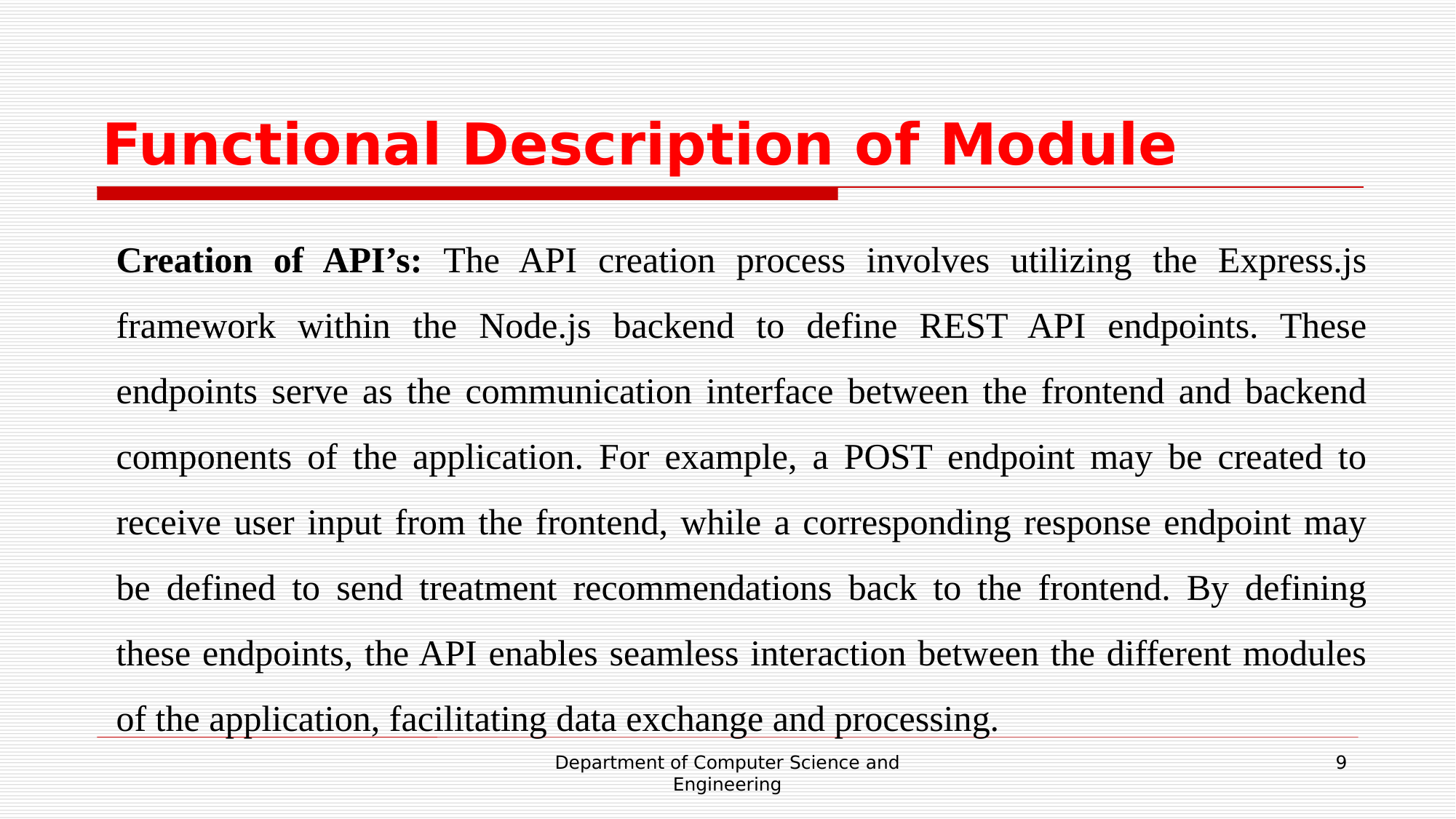

# Functional Description of Module
Creation of API’s: The API creation process involves utilizing the Express.js framework within the Node.js backend to define REST API endpoints. These endpoints serve as the communication interface between the frontend and backend components of the application. For example, a POST endpoint may be created to receive user input from the frontend, while a corresponding response endpoint may be defined to send treatment recommendations back to the frontend. By defining these endpoints, the API enables seamless interaction between the different modules of the application, facilitating data exchange and processing.

Department of Computer Science and Engineering
9